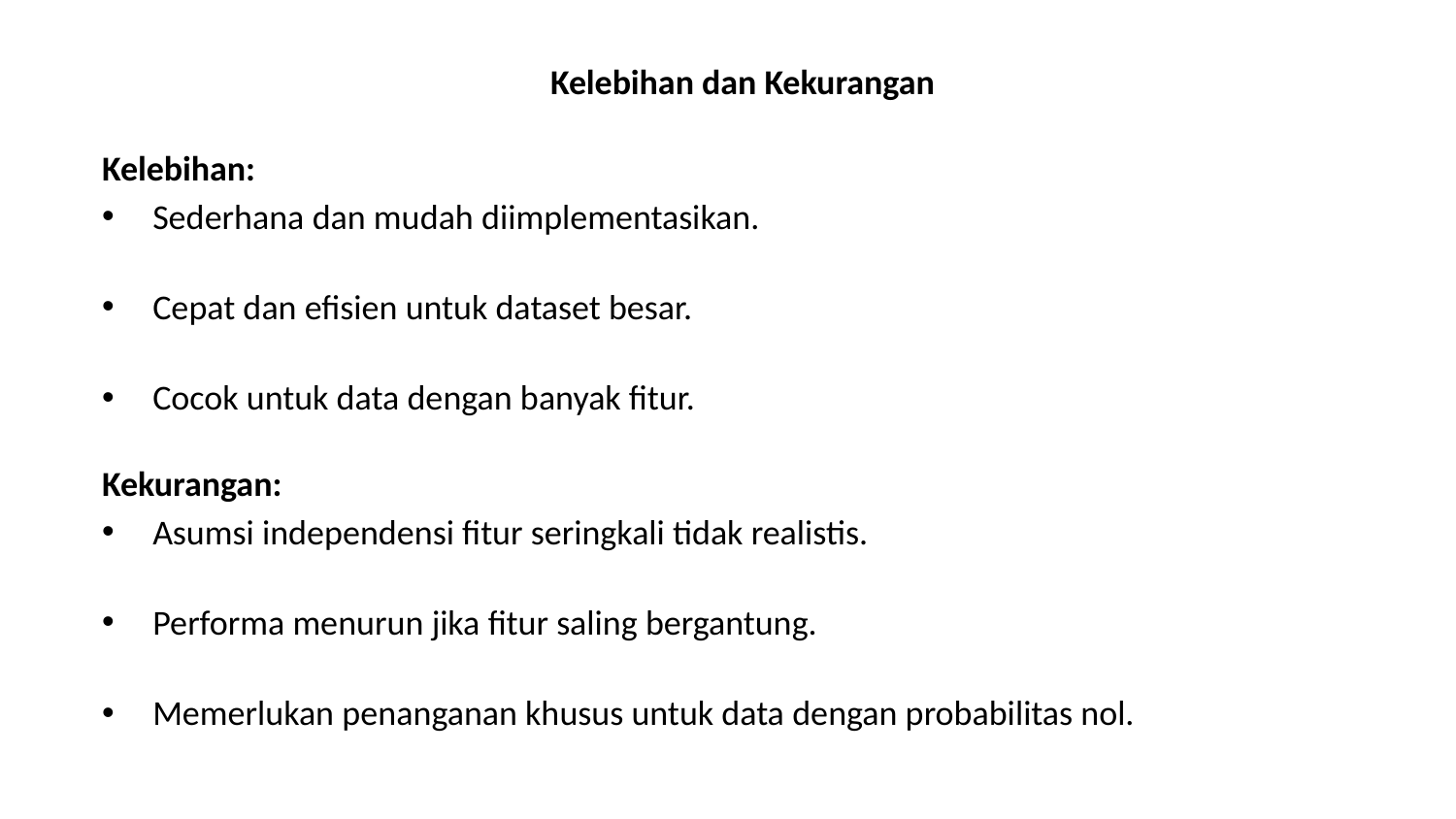

Kelebihan dan Kekurangan
Kelebihan:
Sederhana dan mudah diimplementasikan.
Cepat dan efisien untuk dataset besar.
Cocok untuk data dengan banyak fitur.
Kekurangan:
Asumsi independensi fitur seringkali tidak realistis.
Performa menurun jika fitur saling bergantung.
Memerlukan penanganan khusus untuk data dengan probabilitas nol.